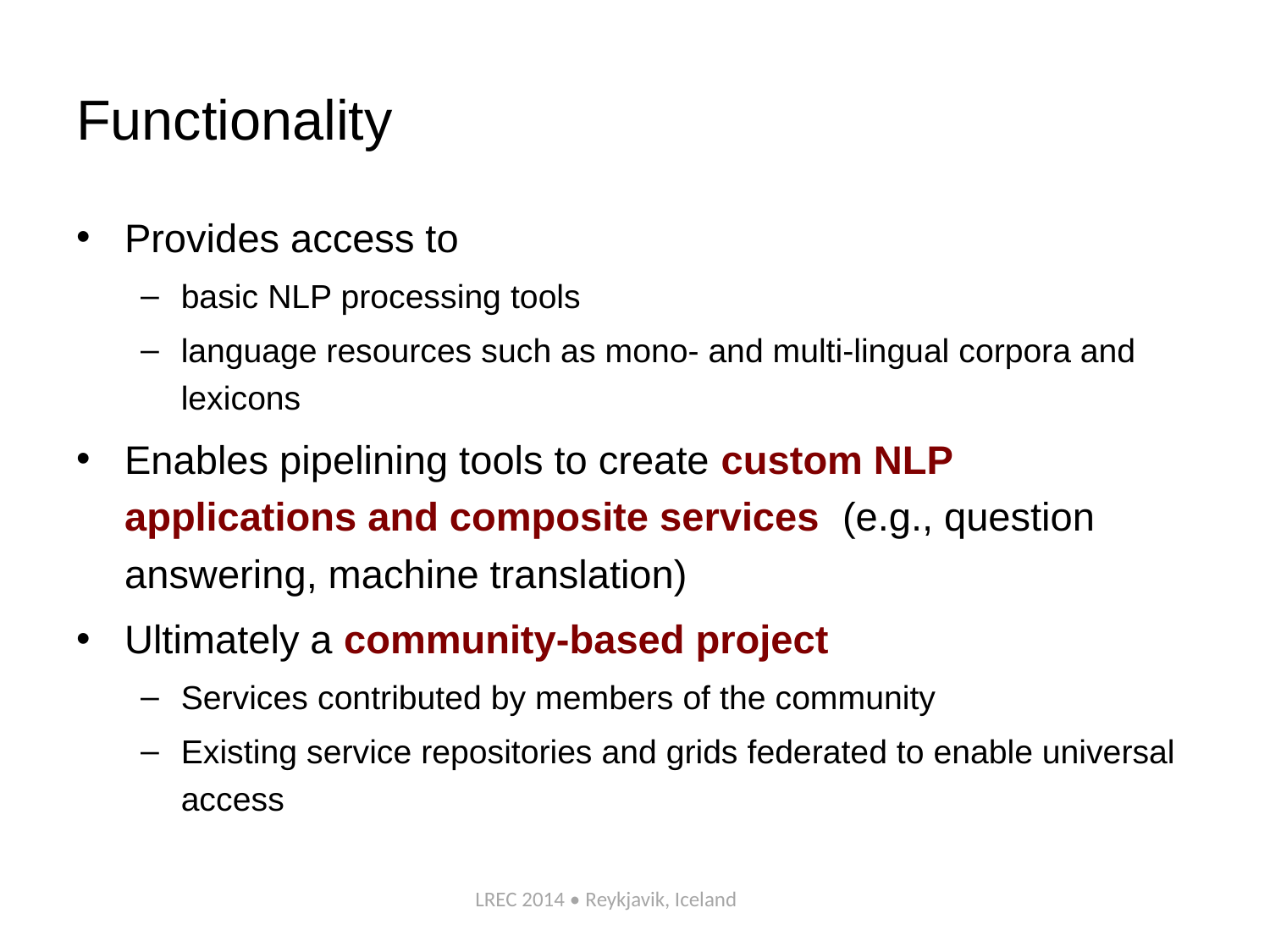

# Functionality
Provides access to
basic NLP processing tools
language resources such as mono- and multi-lingual corpora and lexicons
Enables pipelining tools to create custom NLP applications and composite services  (e.g., question answering, machine translation)
Ultimately a community-based project
Services contributed by members of the community
Existing service repositories and grids federated to enable universal access